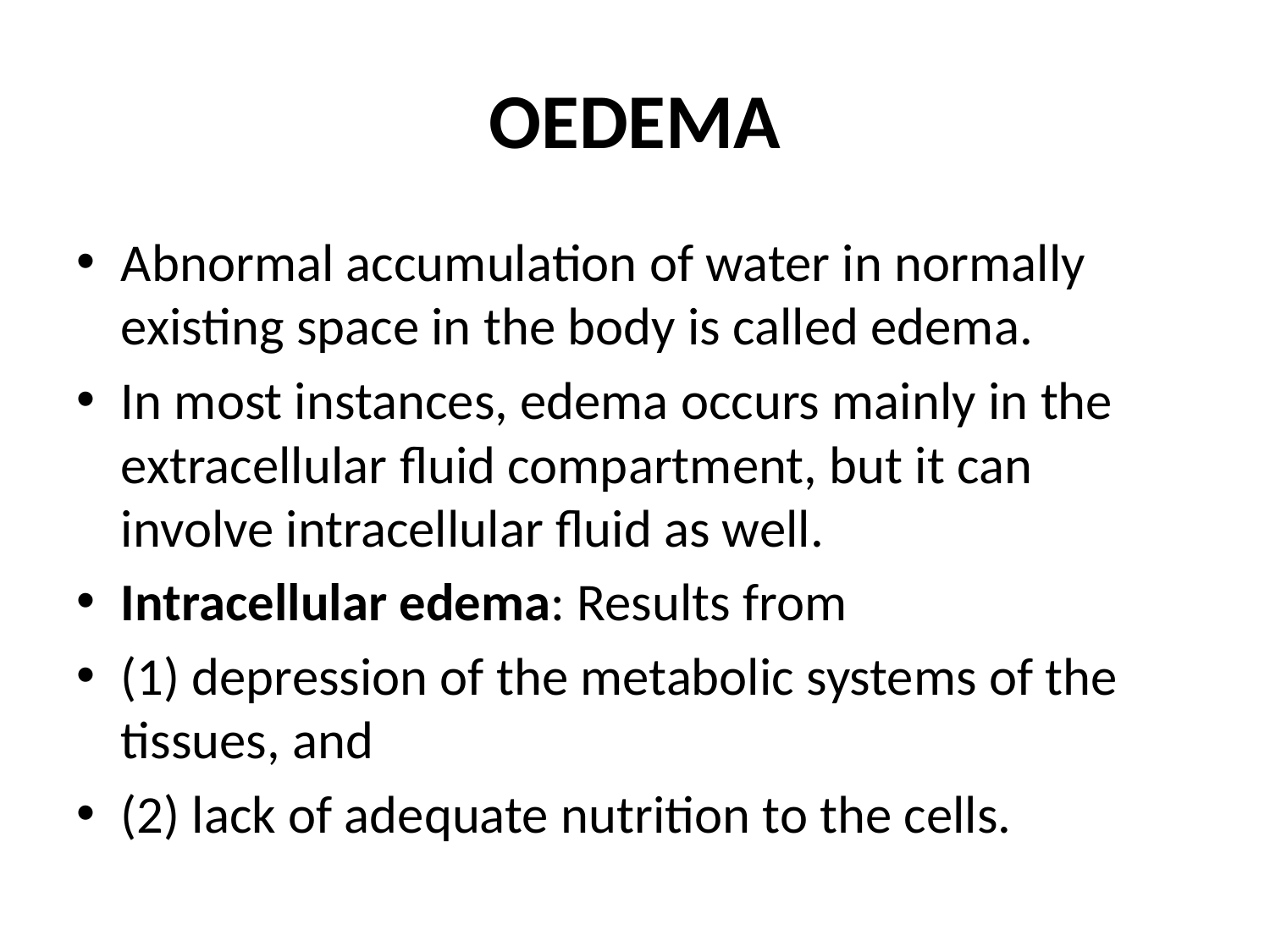

# OEDEMA
Abnormal accumulation of water in normally existing space in the body is called edema.
In most instances, edema occurs mainly in the extracellular fluid compartment, but it can involve intracellular fluid as well.
Intracellular edema: Results from
(1) depression of the metabolic systems of the tissues, and
(2) lack of adequate nutrition to the cells.